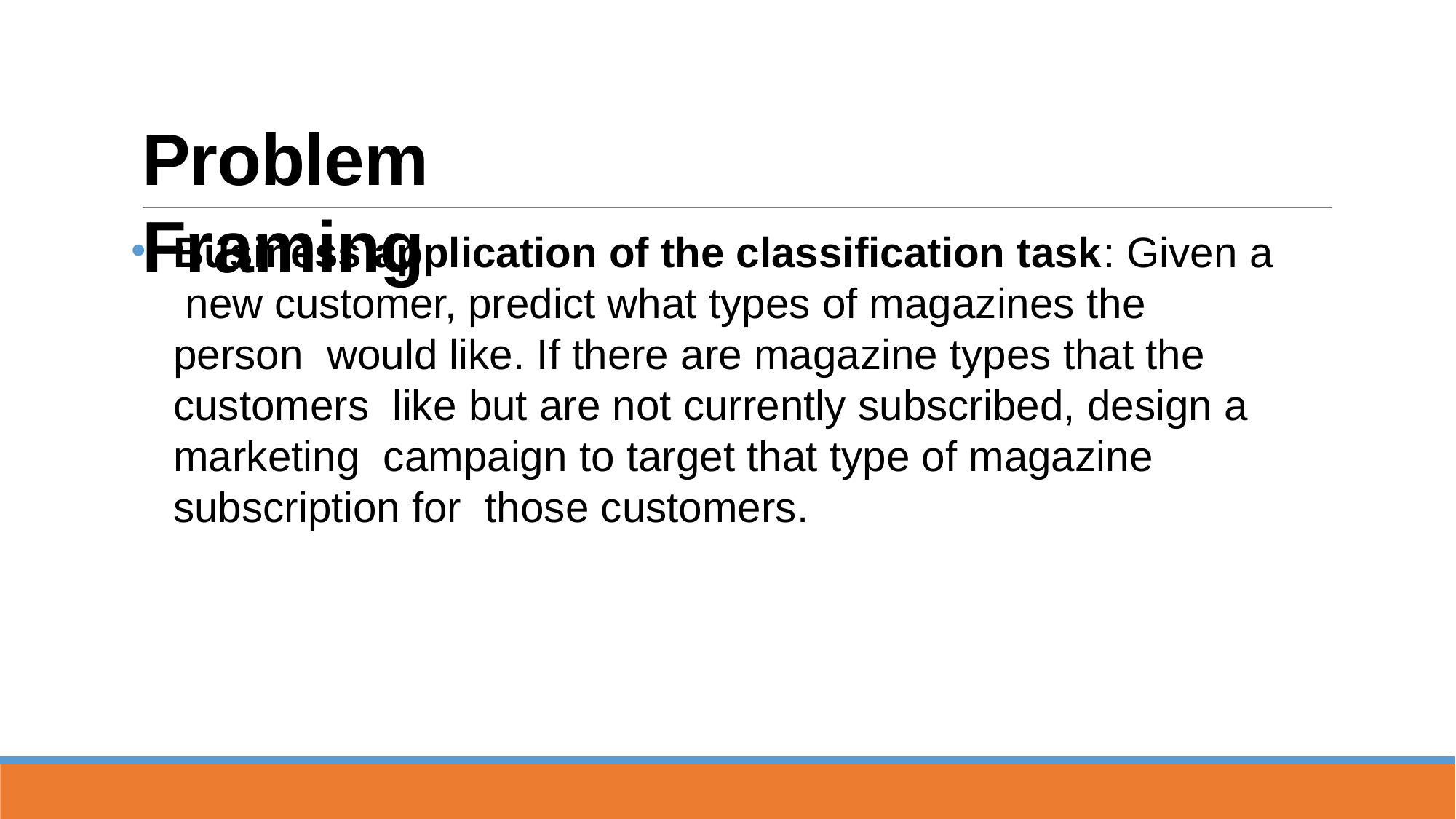

# Problem Framing
Business application of the classification task: Given a  new customer, predict what types of magazines the person  would like. If there are magazine types that the customers  like but are not currently subscribed, design a marketing  campaign to target that type of magazine subscription for  those customers.